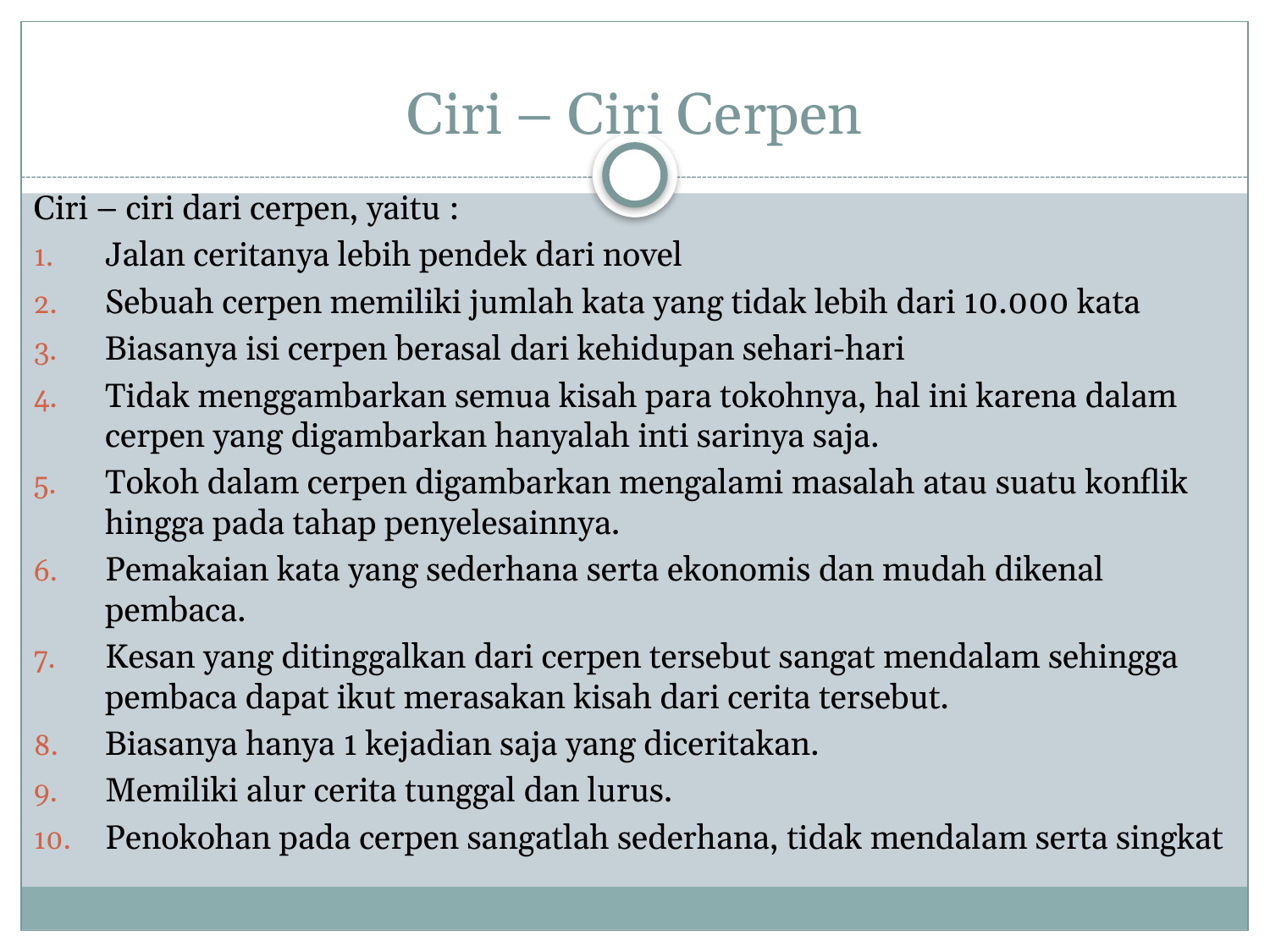

# Ciri – Ciri Cerpen
Ciri – ciri dari cerpen, yaitu :
Jalan ceritanya lebih pendek dari novel
Sebuah cerpen memiliki jumlah kata yang tidak lebih dari 10.000 kata
Biasanya isi cerpen berasal dari kehidupan sehari-hari
Tidak menggambarkan semua kisah para tokohnya, hal ini karena dalam cerpen yang digambarkan hanyalah inti sarinya saja.
Tokoh dalam cerpen digambarkan mengalami masalah atau suatu konflik hingga pada tahap penyelesainnya.
Pemakaian kata yang sederhana serta ekonomis dan mudah dikenal pembaca.
Kesan yang ditinggalkan dari cerpen tersebut sangat mendalam sehingga pembaca dapat ikut merasakan kisah dari cerita tersebut.
Biasanya hanya 1 kejadian saja yang diceritakan.
Memiliki alur cerita tunggal dan lurus.
Penokohan pada cerpen sangatlah sederhana, tidak mendalam serta singkat